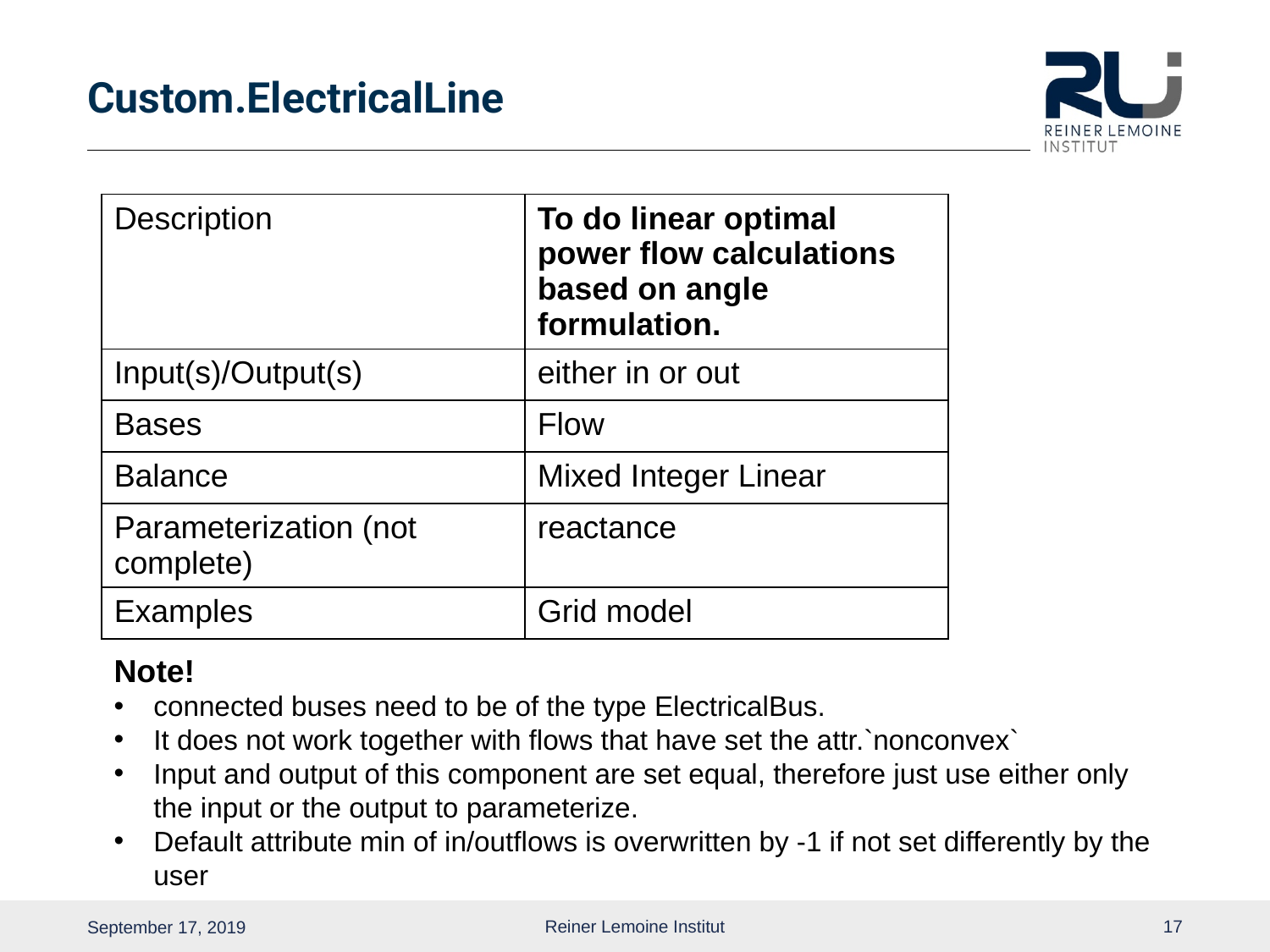

# Custom.ElectricalLine
| Description | To do linear optimal power flow calculations based on angle formulation. |
| --- | --- |
| Input(s)/Output(s) | either in or out |
| Bases | Flow |
| Balance | Mixed Integer Linear |
| Parameterization (not complete) | reactance |
| Examples | Grid model |
Note!
connected buses need to be of the type ElectricalBus.
It does not work together with flows that have set the attr.`nonconvex`
Input and output of this component are set equal, therefore just use either only the input or the output to parameterize.
Default attribute min of in/outflows is overwritten by -1 if not set differently by the user
Reiner Lemoine Institut
17
September 17, 2019